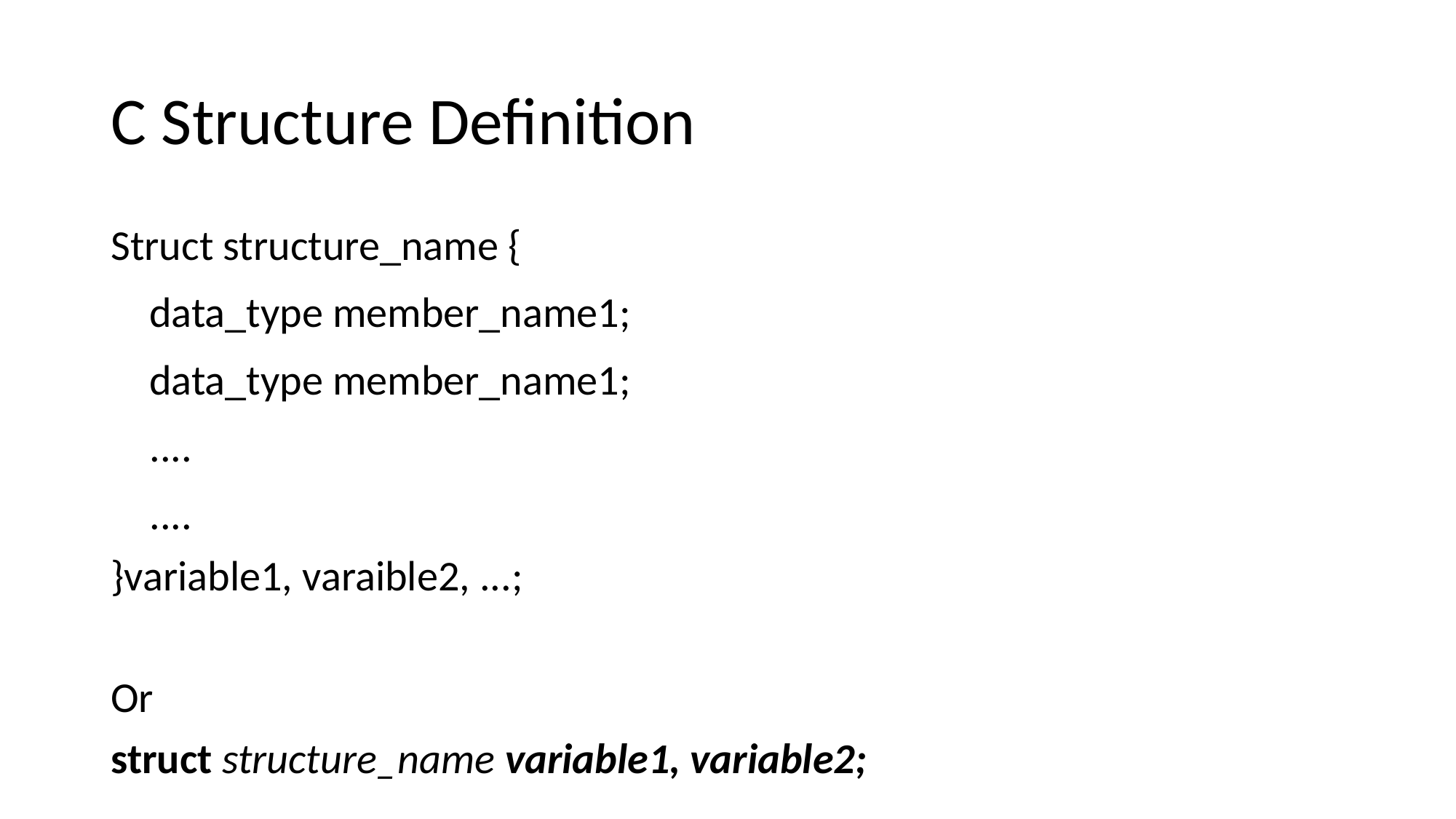

# C Structure Definition
Struct structure_name {
    data_type member_name1;
    data_type member_name1;
    ....
    ....
}variable1, varaible2, ...;

Or
struct structure_name variable1, variable2;